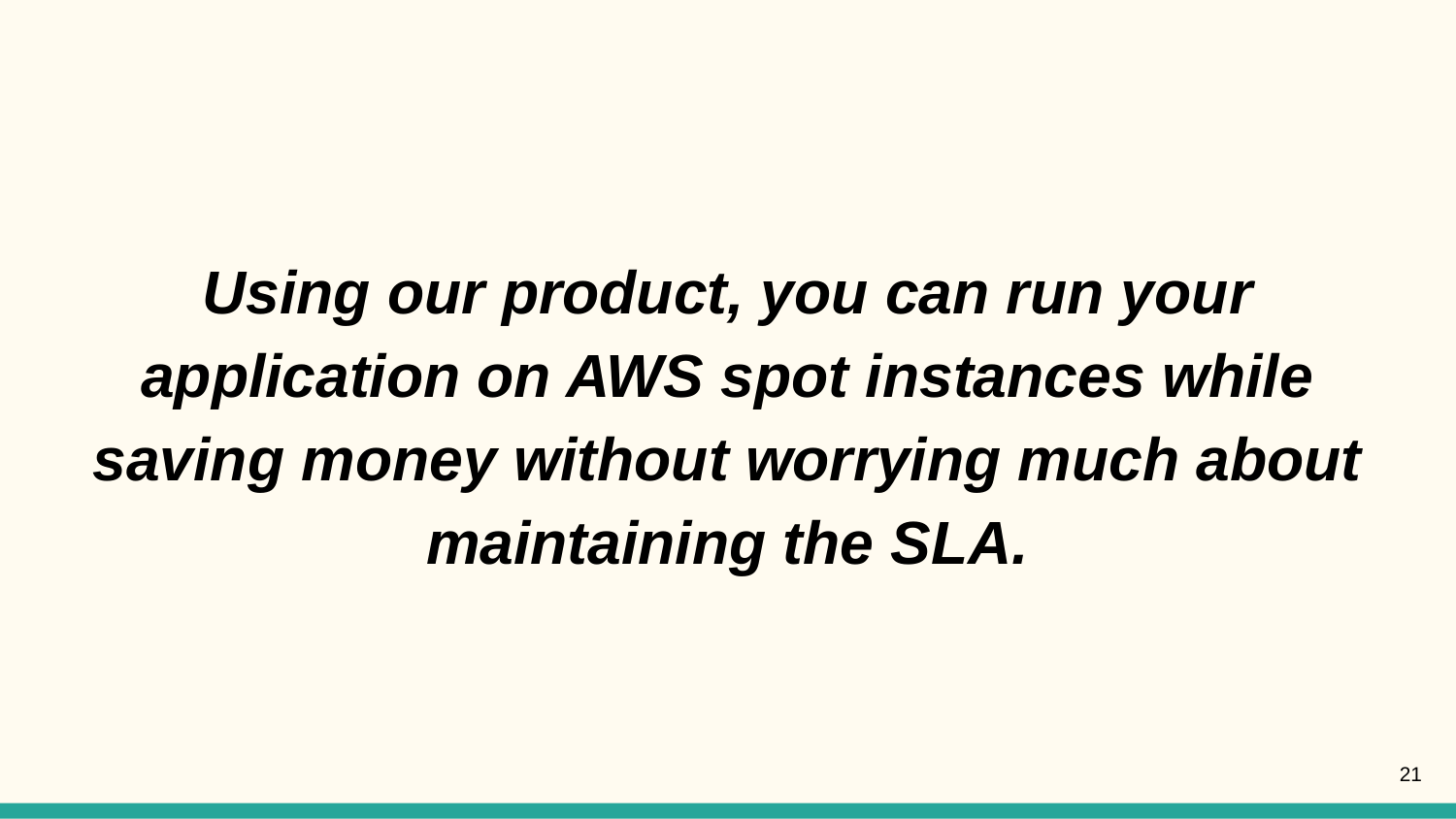

Using our product, you can run your application on AWS spot instances while saving money without worrying much about maintaining the SLA.
21